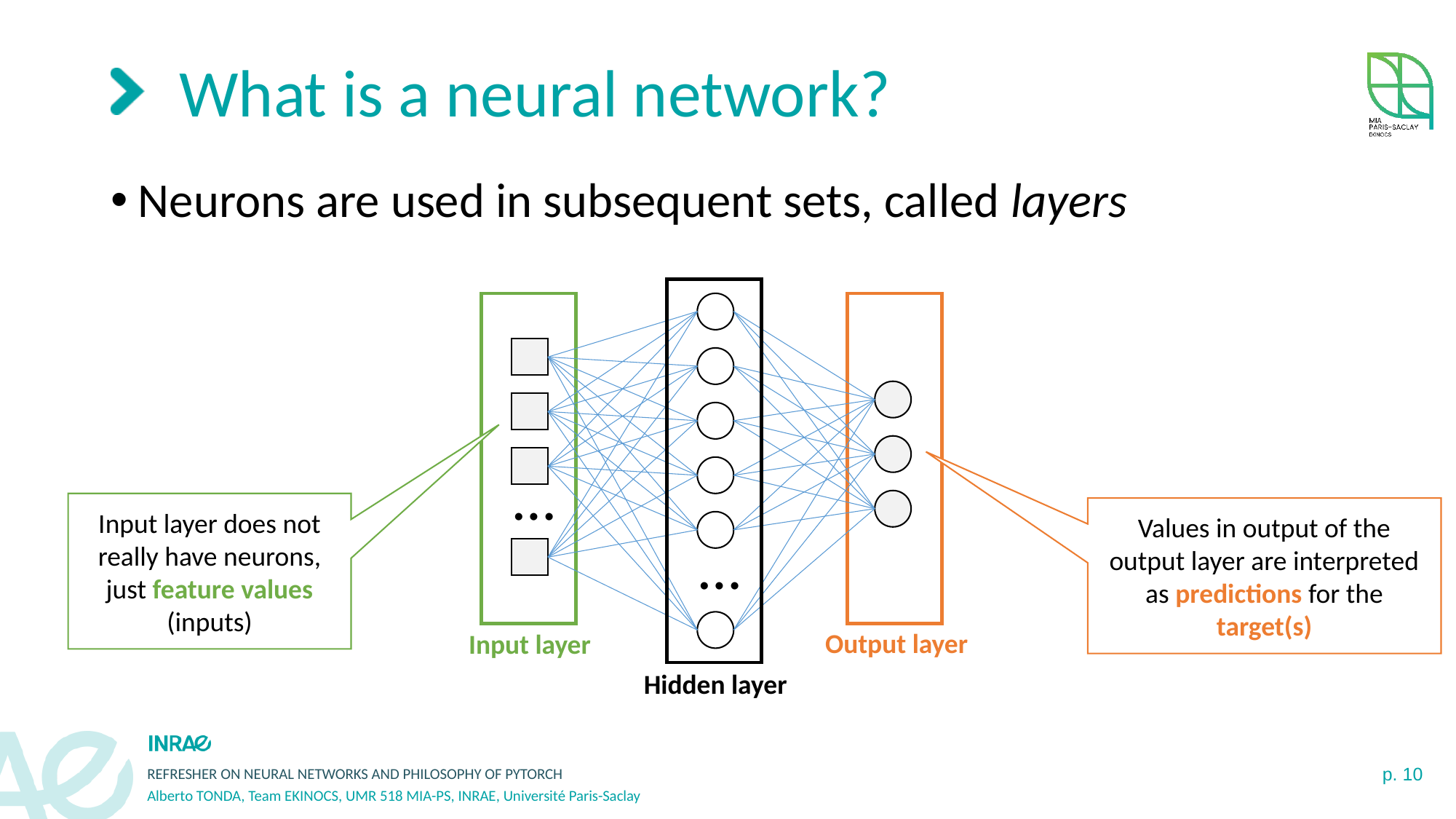

# What is a neural network?
Neurons are used in subsequent sets, called layers

…

…

Input layer does not really have neurons, just feature values (inputs)
Values in output of the output layer are interpreted as predictions for the target(s)
Output layer
Input layer
Hidden layer